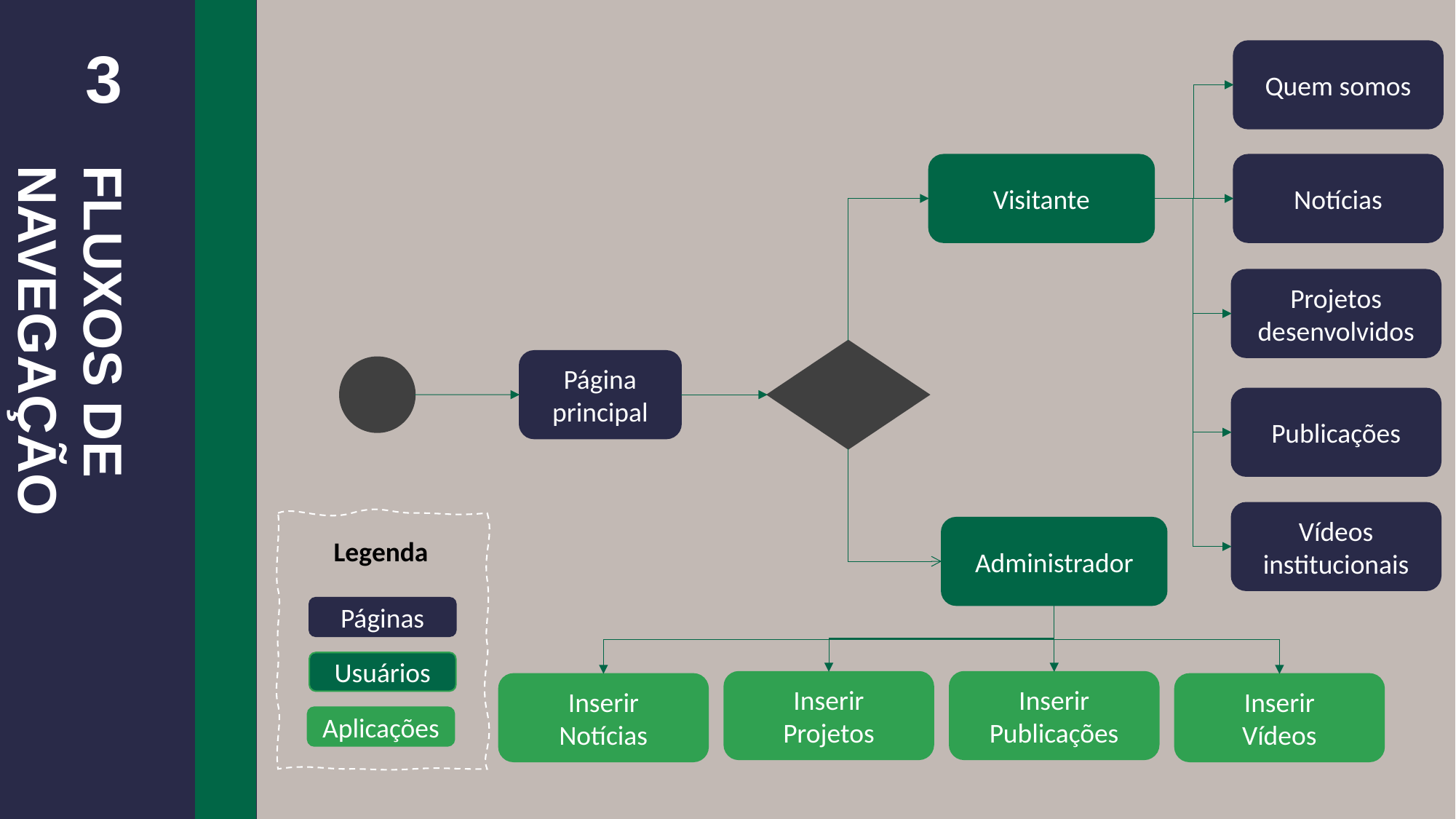

3
Quem somos
Notícias
Visitante
Projetos desenvolvidos

Página principal

Publicações
Fluxos de navegação
Vídeos institucionais

Administrador
Legenda
Páginas
Usuários
Inserir
Projetos
Inserir
Publicações
Inserir
Notícias
Inserir
Vídeos
Aplicações